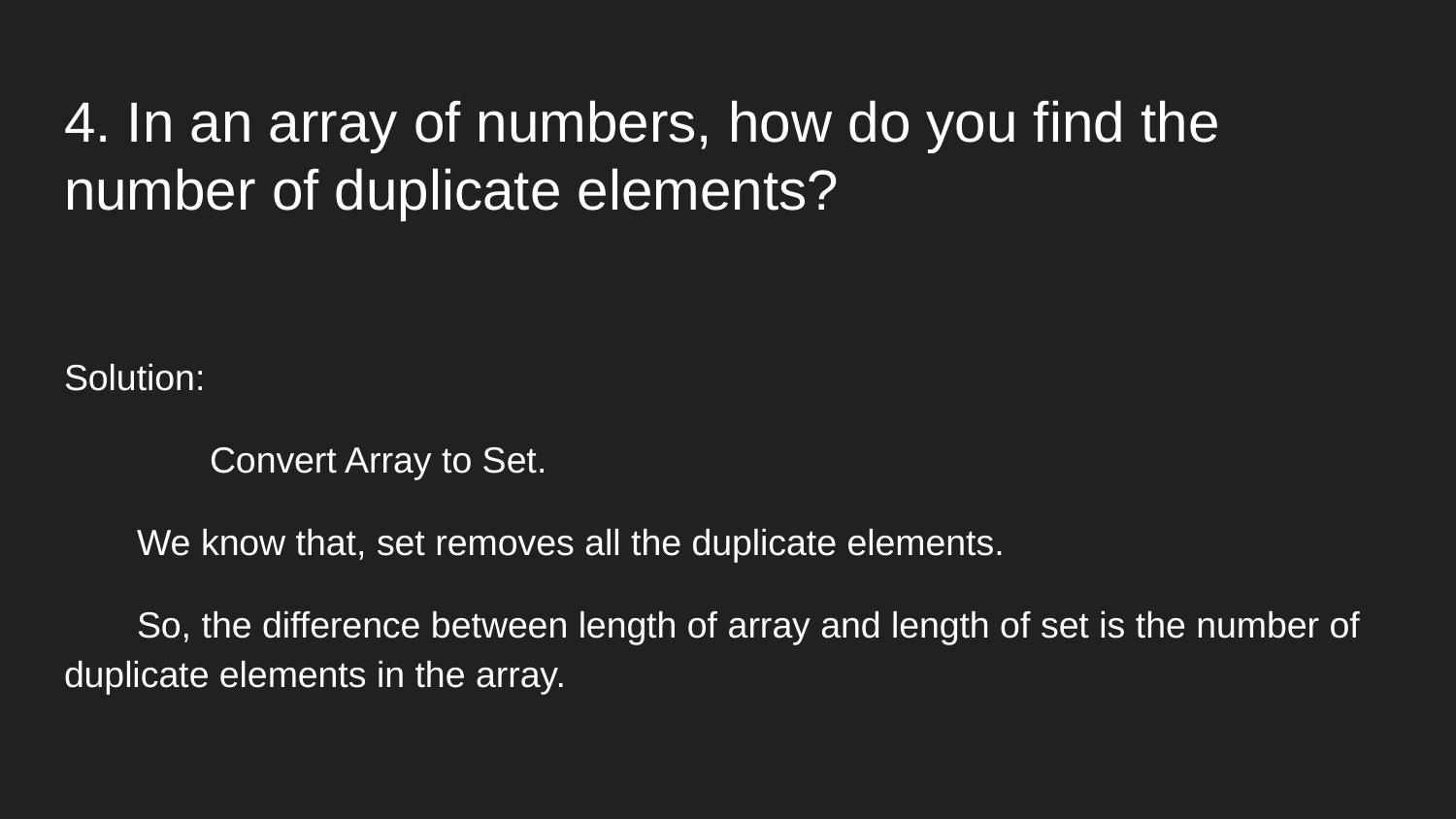

# 4. In an array of numbers, how do you find the number of duplicate elements?

Solution:
	Convert Array to Set.
We know that, set removes all the duplicate elements.
So, the difference between length of array and length of set is the number of duplicate elements in the array.